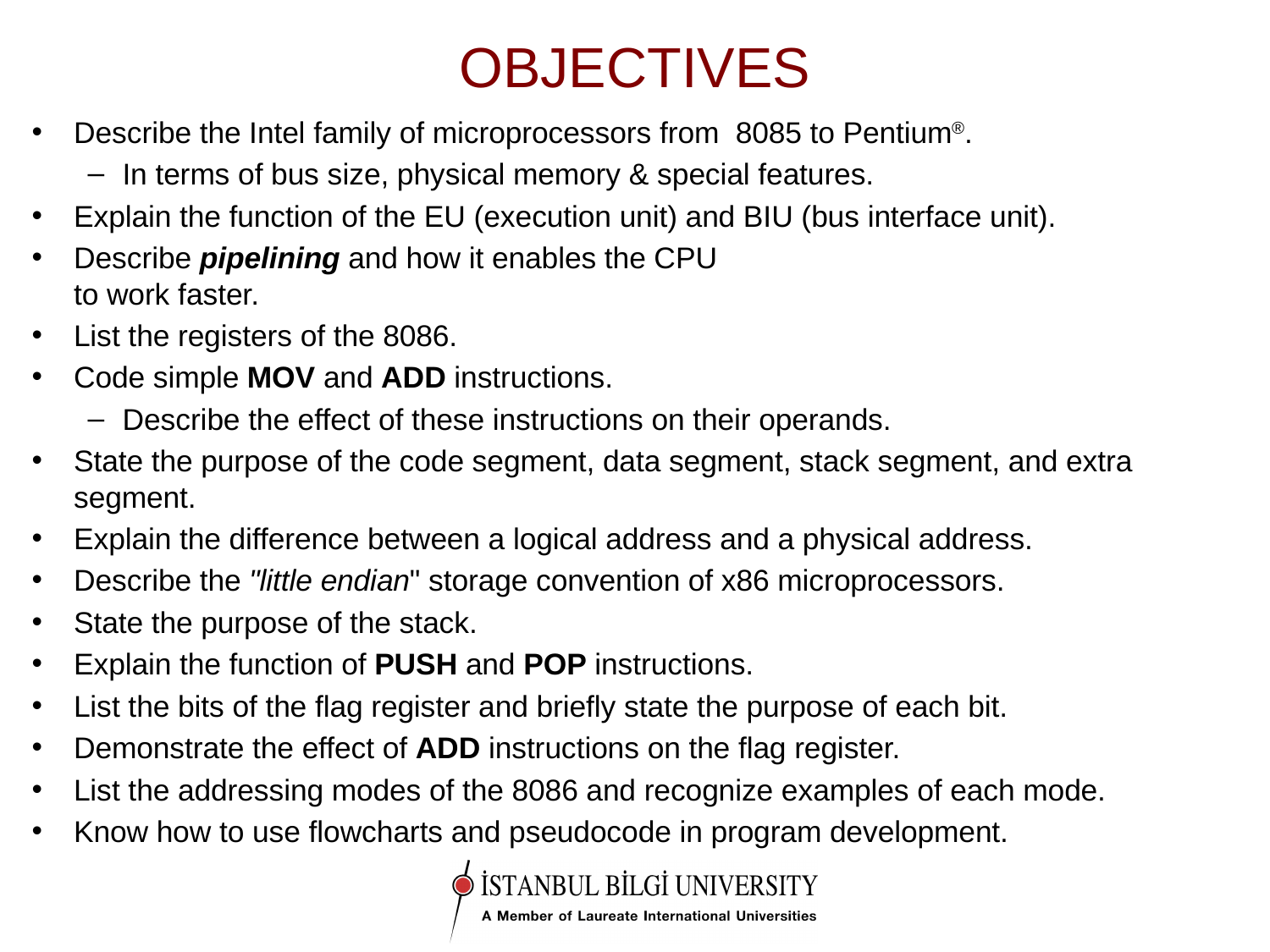

# OBJECTIVES
Describe the Intel family of microprocessors from  8085 to Pentium®.
In terms of bus size, physical memory & special features.
Explain the function of the EU (execution unit) and BIU (bus interface unit).
Describe pipelining and how it enables the CPU
to work faster.
List the registers of the 8086.
Code simple MOV and ADD instructions.
Describe the effect of these instructions on their operands.
State the purpose of the code segment, data segment, stack segment, and extra segment.
Explain the difference between a logical address and a physical address.
Describe the "little endian" storage convention of x86 microprocessors.
State the purpose of the stack.
Explain the function of PUSH and POP instructions.
List the bits of the flag register and briefly state the purpose of each bit.
Demonstrate the effect of ADD instructions on the flag register.
List the addressing modes of the 8086 and recognize examples of each mode.
Know how to use flowcharts and pseudocode in program development.